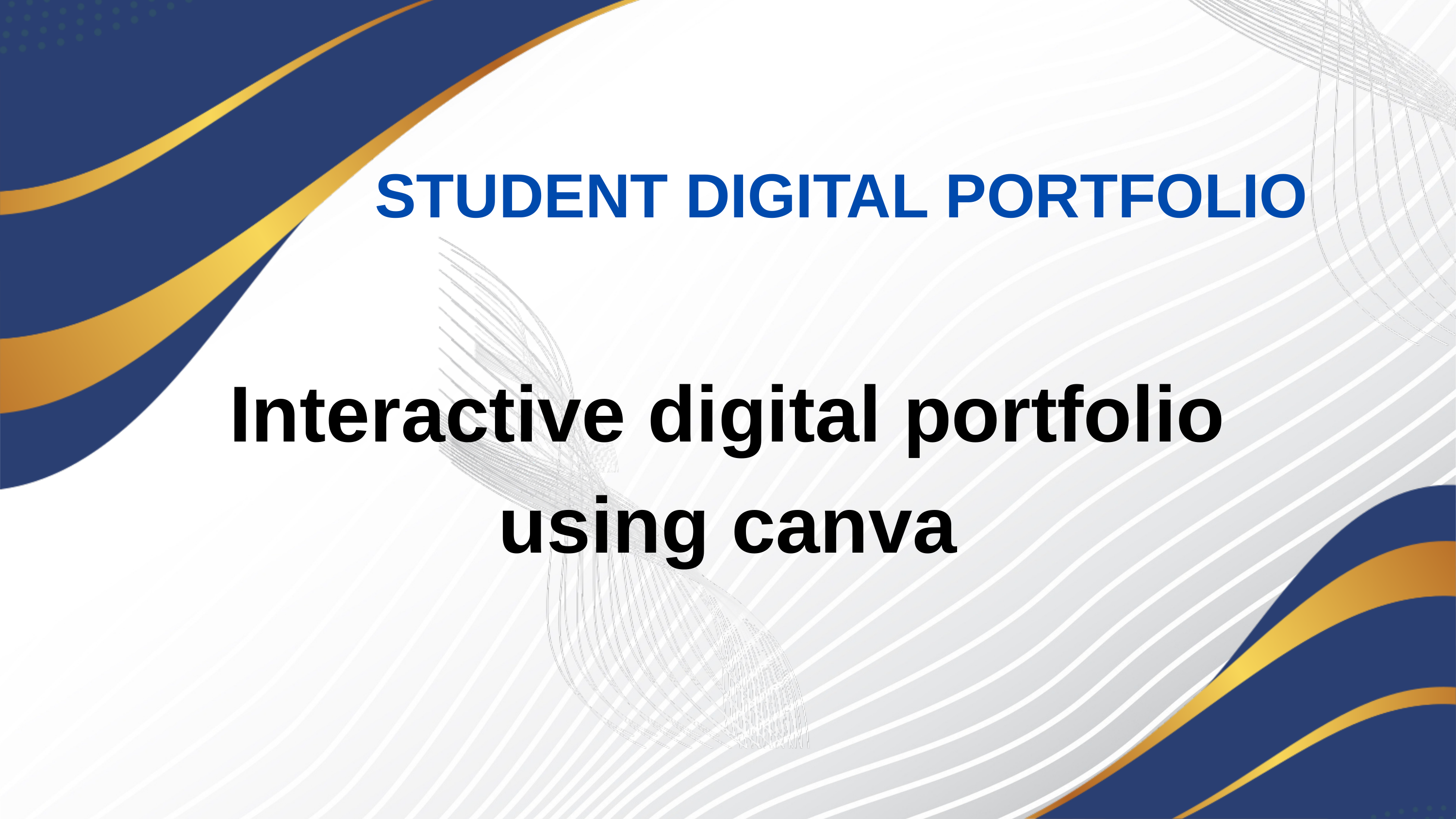

STUDENT DIGITAL PORTFOLIO
Interactive digital portfolio using canva